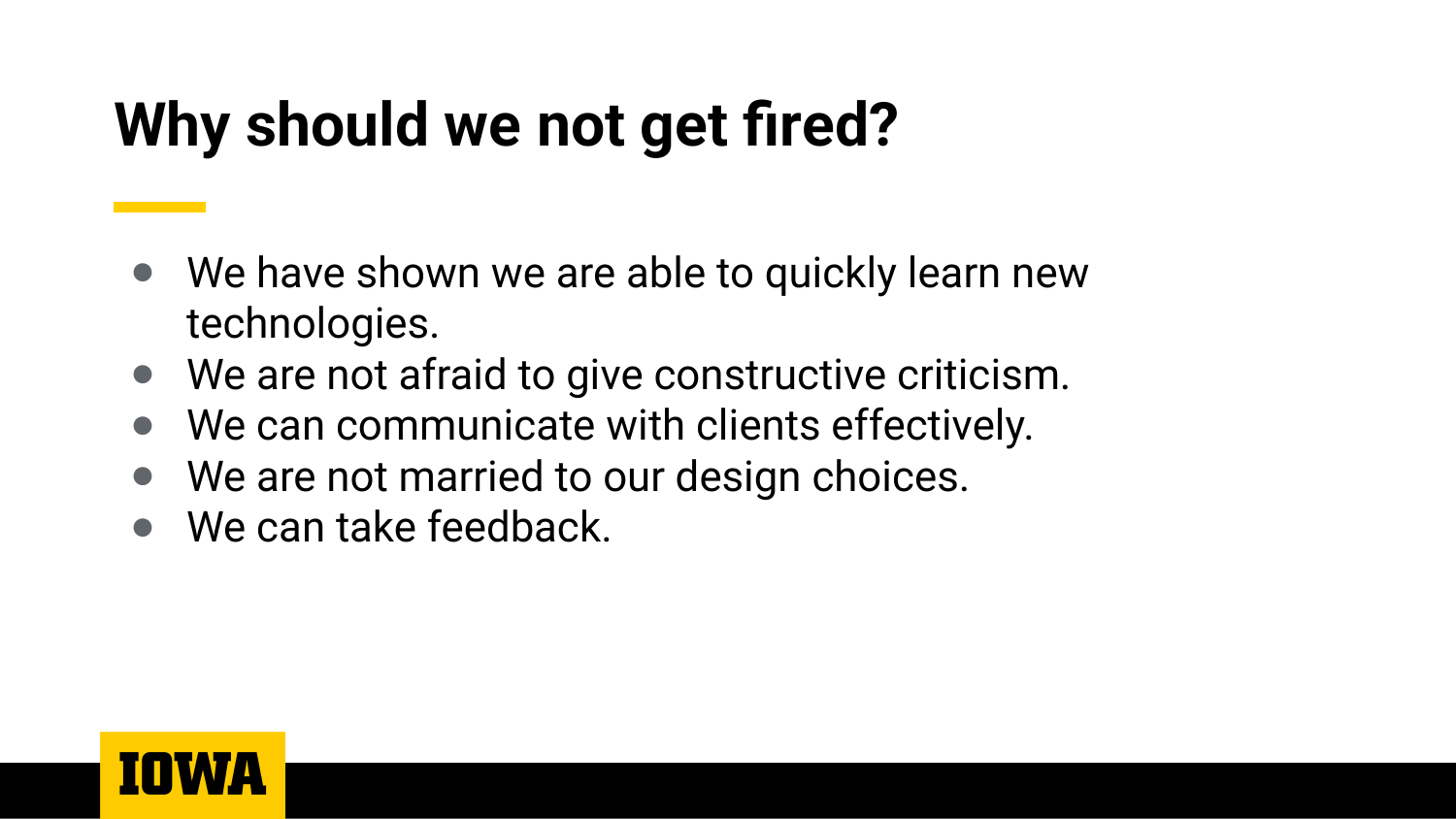

# Why should we not get fired?
We have shown we are able to quickly learn new technologies.
We are not afraid to give constructive criticism.
We can communicate with clients effectively.
We are not married to our design choices.
We can take feedback.